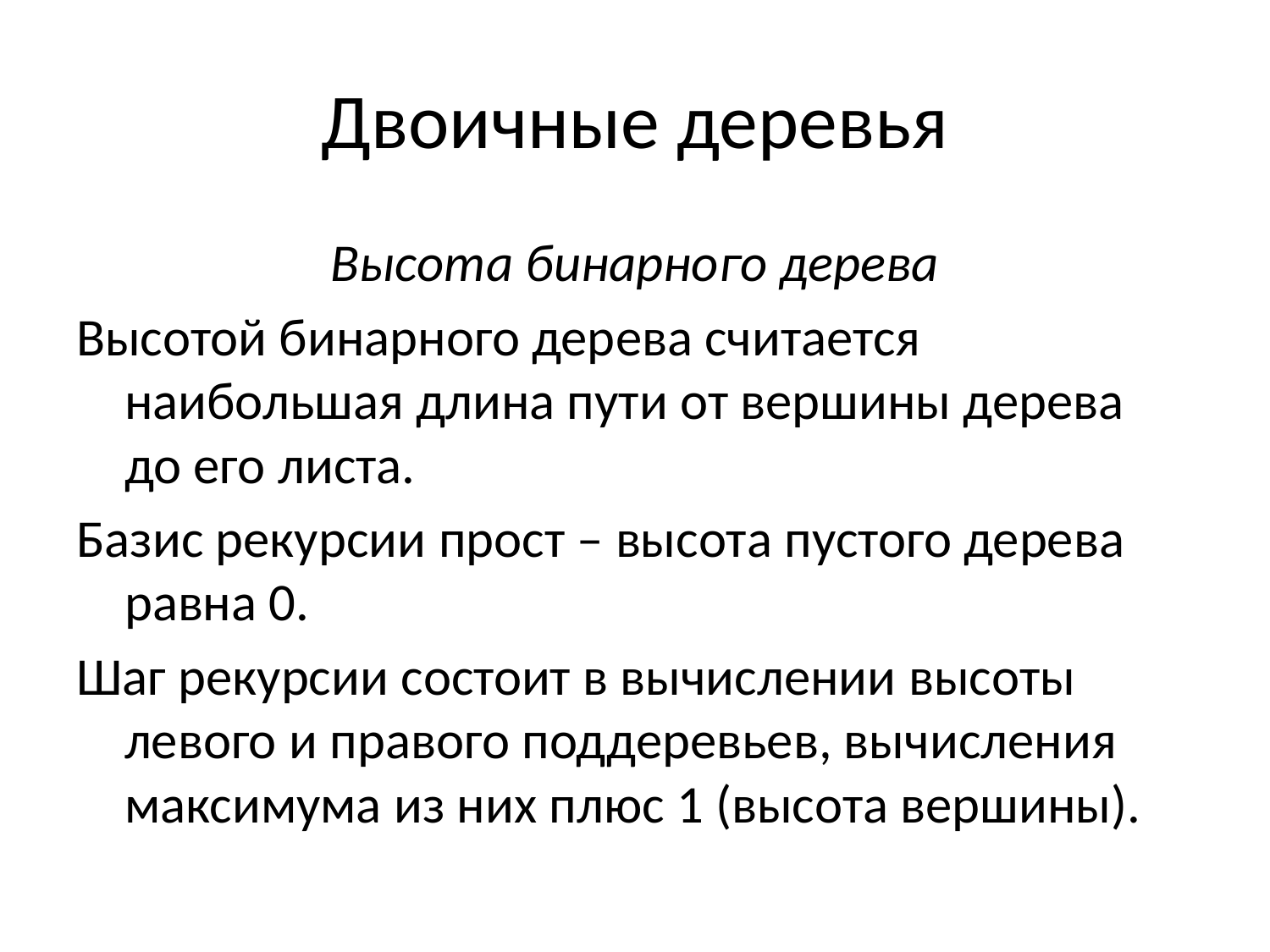

# Двоичные деревья
Высота бинарного дерева
Высотой бинарного дерева считается наибольшая длина пути от вершины дерева до его листа.
Базис рекурсии прост – высота пустого дерева равна 0.
Шаг рекурсии состоит в вычислении высоты левого и правого поддеревьев, вычисления максимума из них плюс 1 (высота вершины).